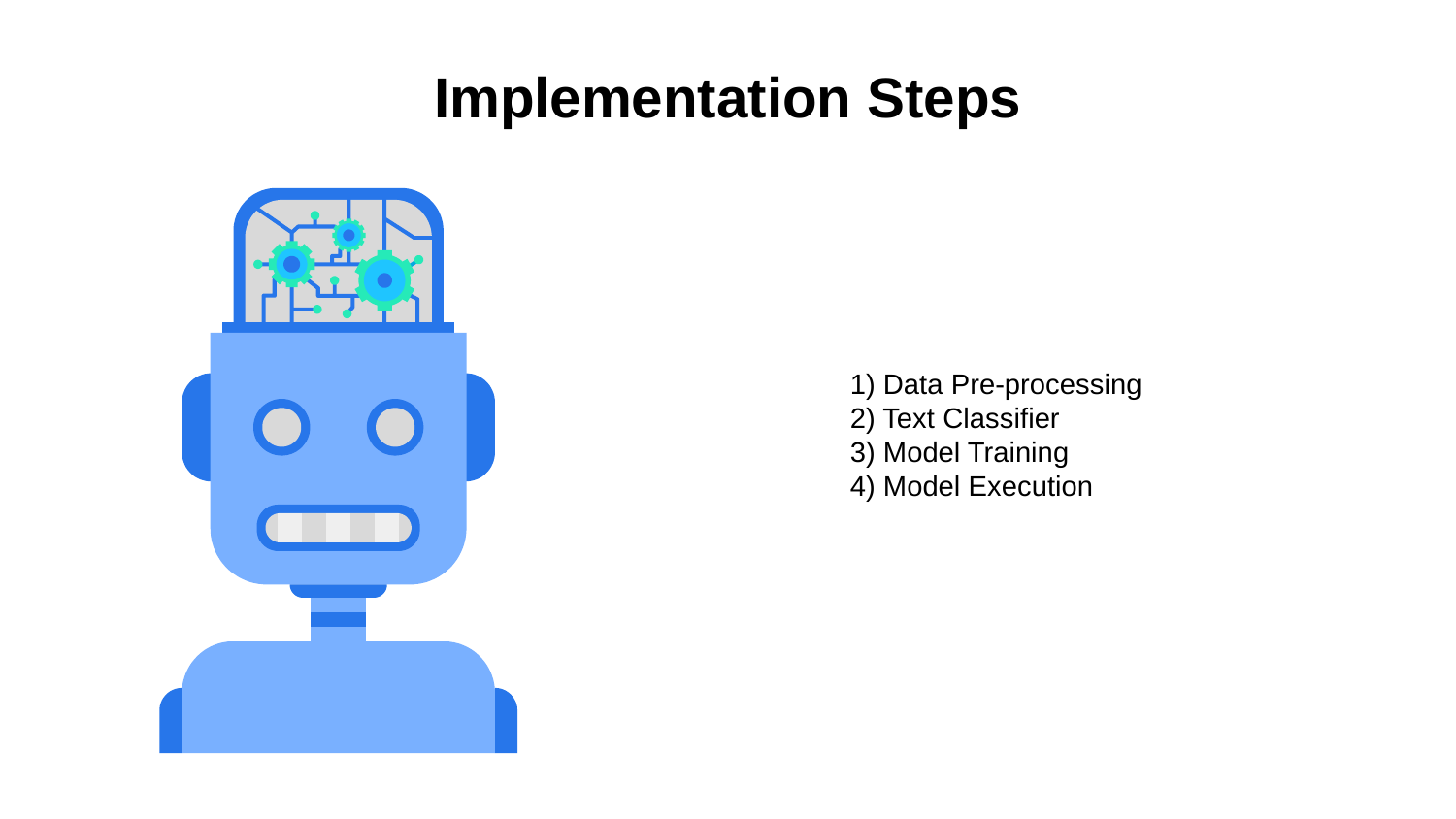

# Implementation Steps

1) Data Pre-processing
2) Text Classifier
3) Model Training
4) Model Execution
ML for business